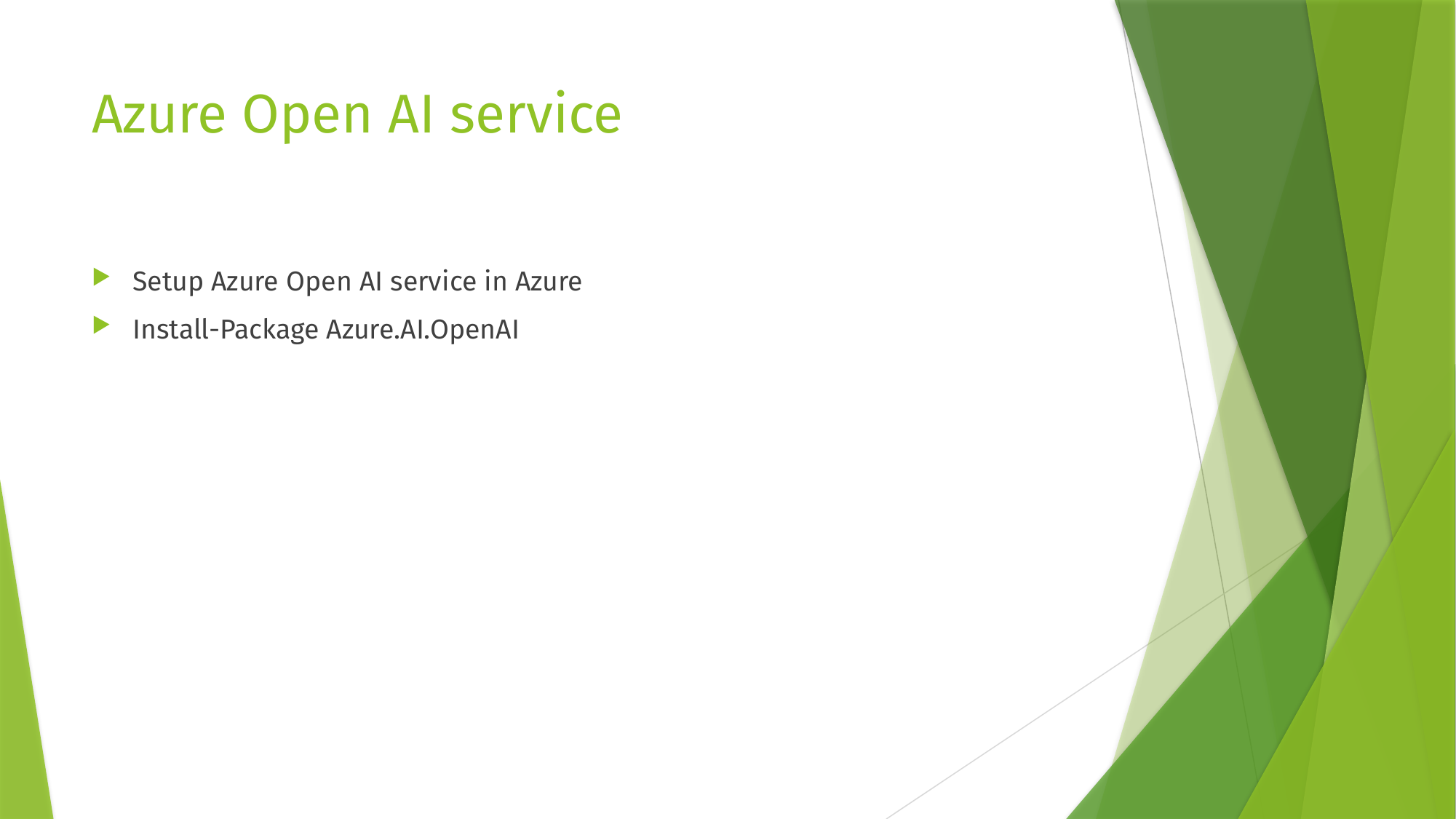

# Azure Open AI service
Setup Azure Open AI service in Azure
Install-Package Azure.AI.OpenAI